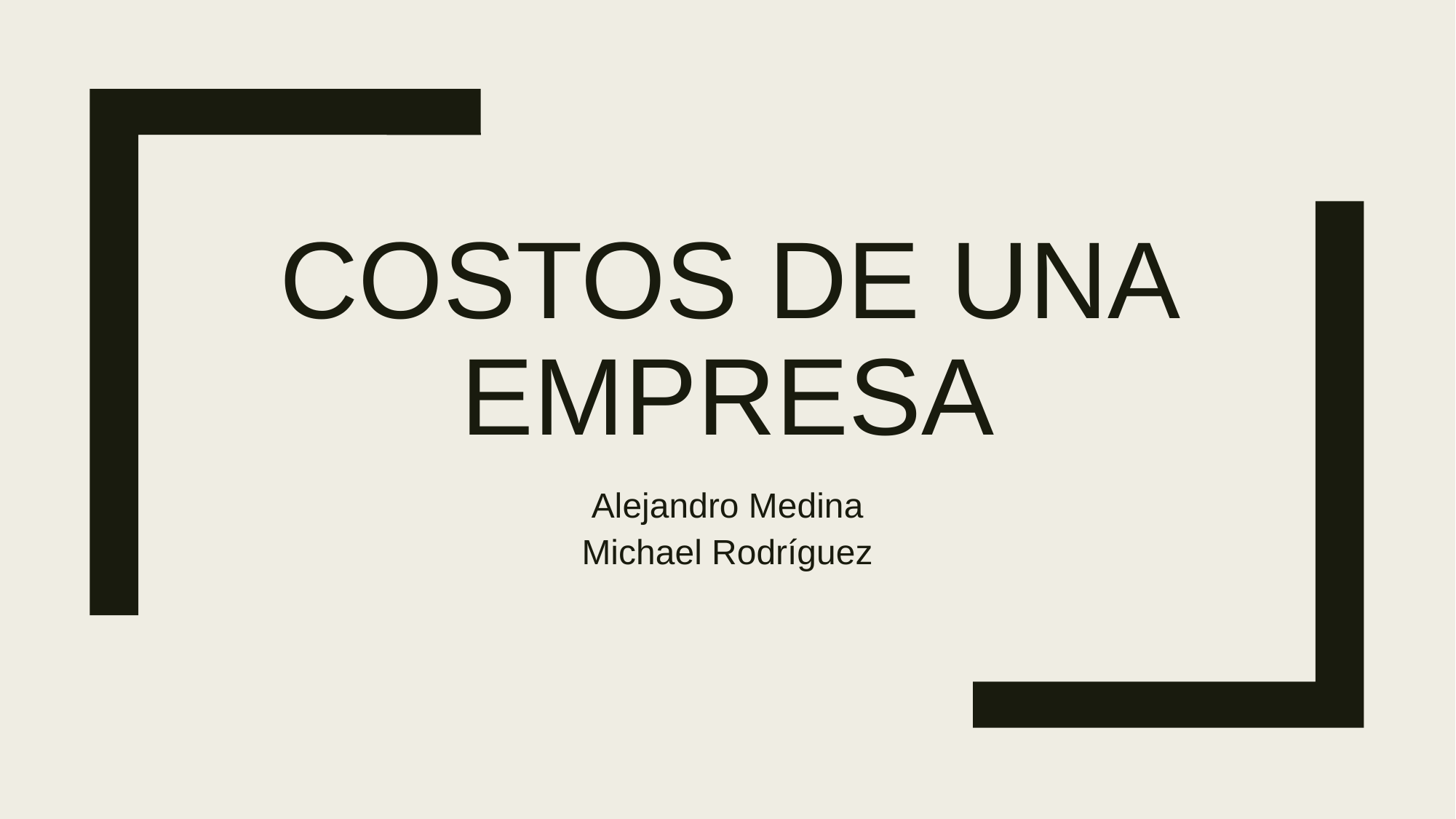

# COSTOS DE UNA EMPRESA
Alejandro Medina
Michael Rodríguez